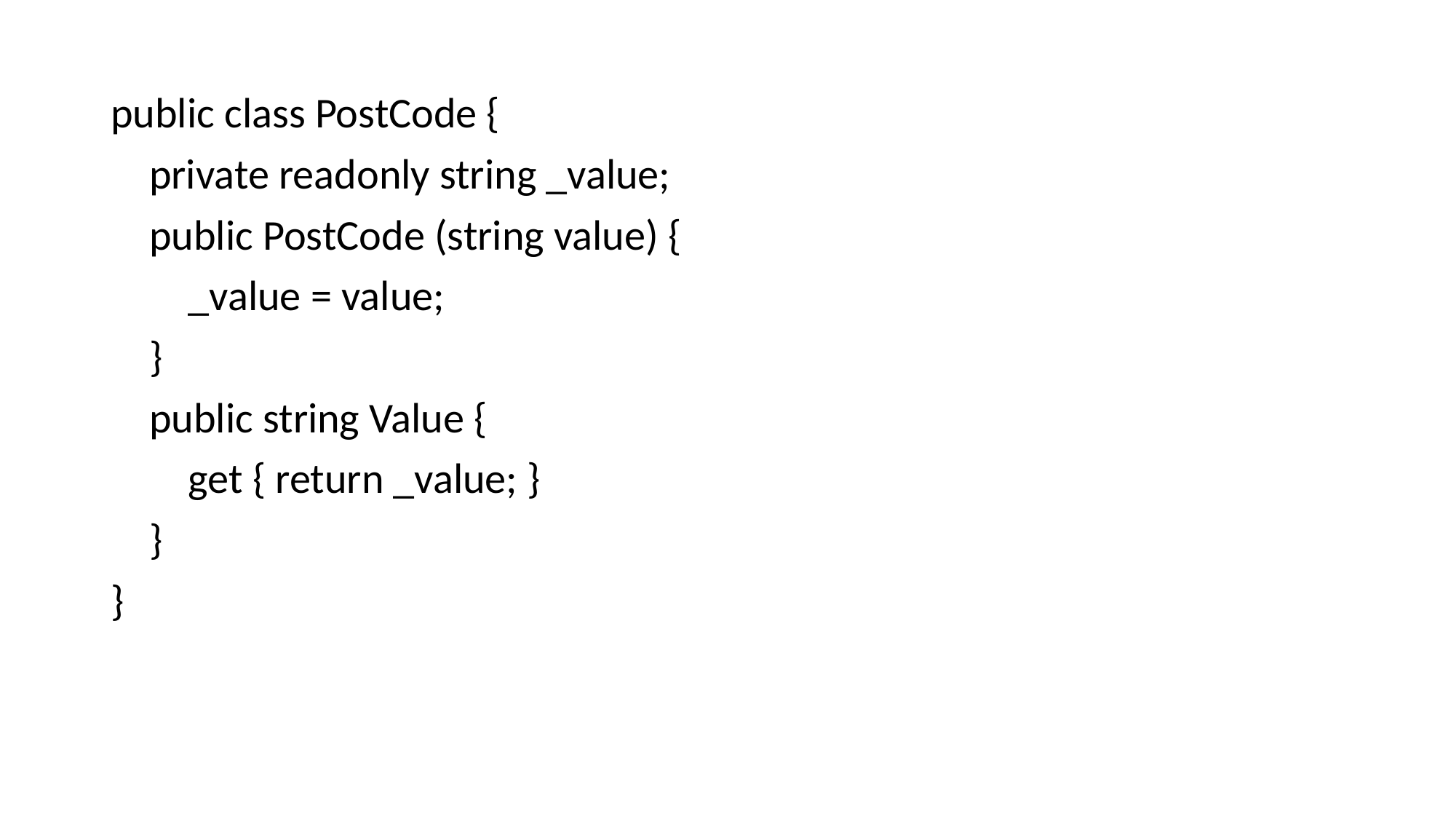

public class PostCode {
    private readonly string _value;
    public PostCode (string value) {
        _value = value;
    }
    public string Value {
        get { return _value; }
    }
}